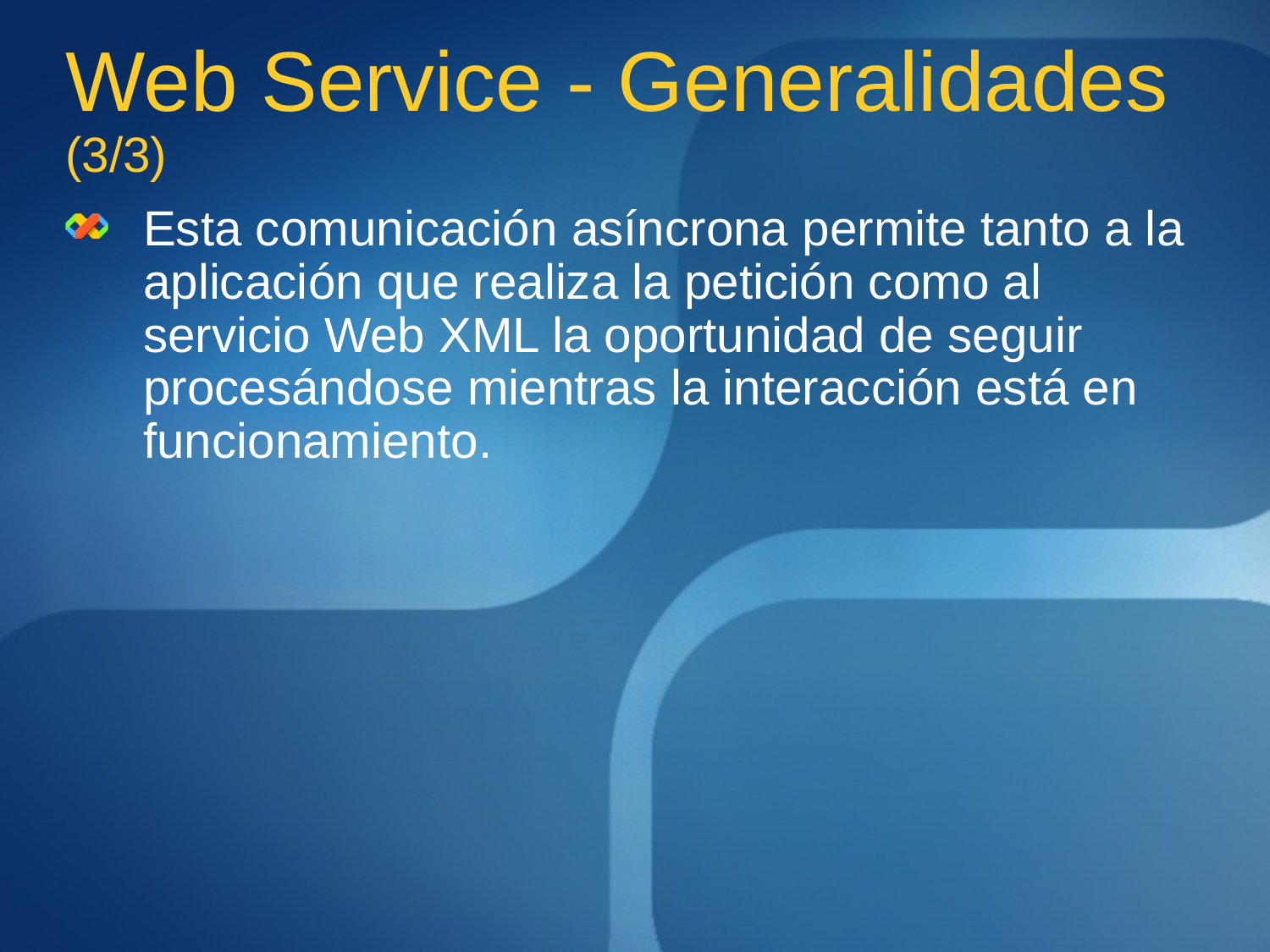

# Web Service - Generalidades (3/3)
Esta comunicación asíncrona permite tanto a la aplicación que realiza la petición como al servicio Web XML la oportunidad de seguir procesándose mientras la interacción está en funcionamiento.